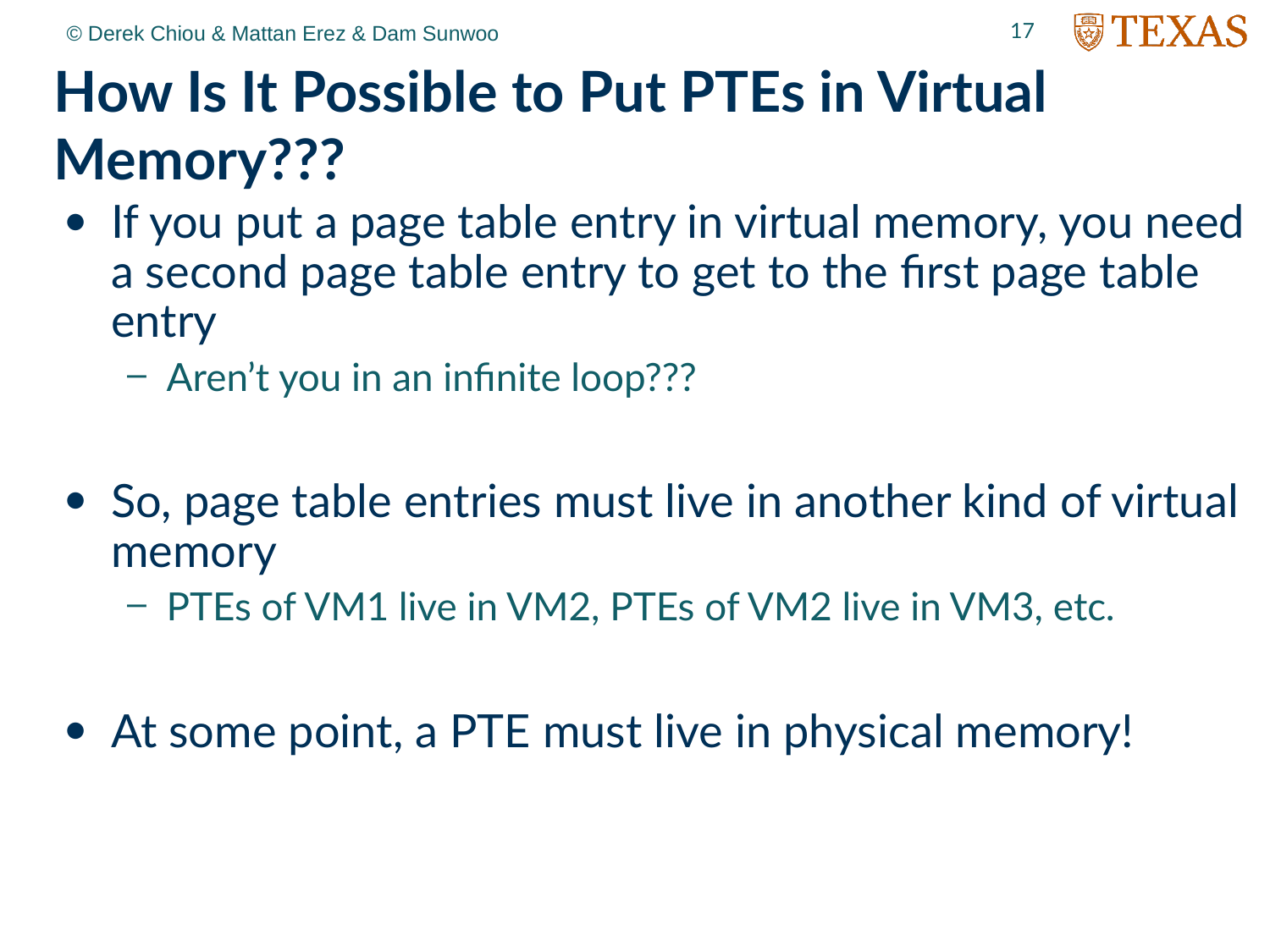

17
© Derek Chiou & Mattan Erez & Dam Sunwoo
# How Is It Possible to Put PTEs in Virtual Memory???
If you put a page table entry in virtual memory, you need a second page table entry to get to the first page table entry
Aren’t you in an infinite loop???

So, page table entries must live in another kind of virtual memory
PTEs of VM1 live in VM2, PTEs of VM2 live in VM3, etc.

At some point, a PTE must live in physical memory!